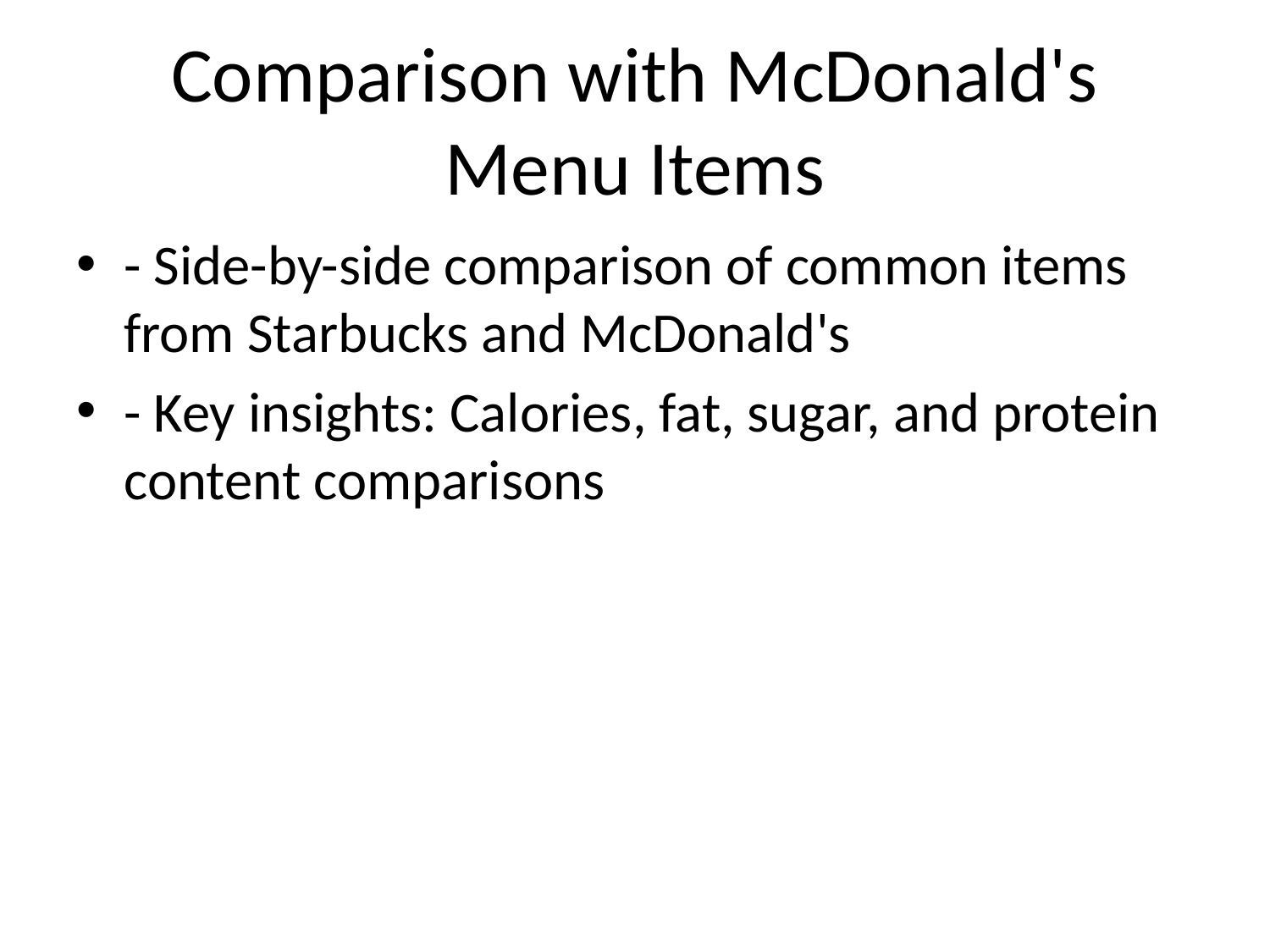

# Comparison with McDonald's Menu Items
- Side-by-side comparison of common items from Starbucks and McDonald's
- Key insights: Calories, fat, sugar, and protein content comparisons